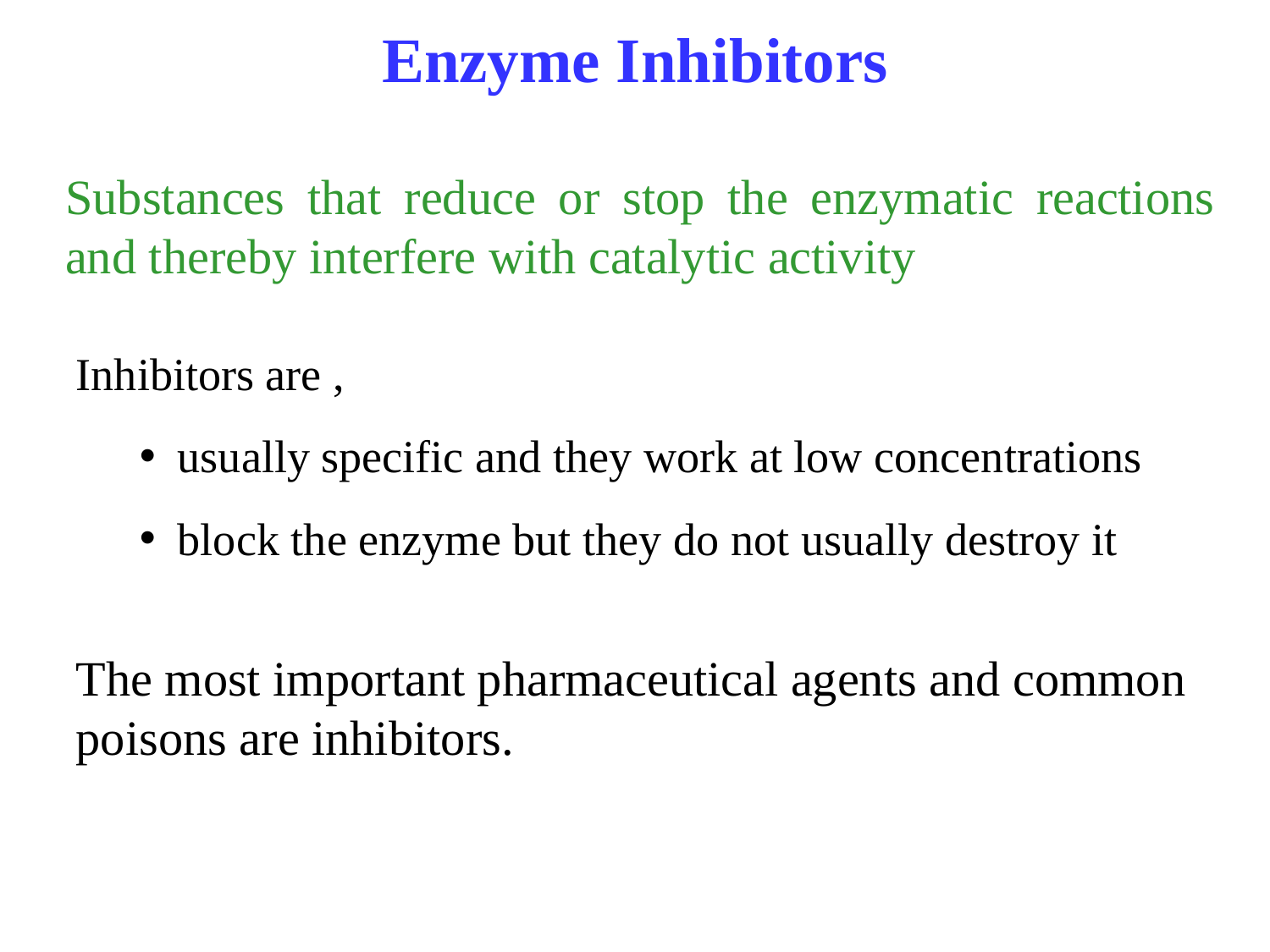

Enzyme Inhibitors
Substances that reduce or stop the enzymatic reactions and thereby interfere with catalytic activity
Inhibitors are ,
usually specific and they work at low concentrations
block the enzyme but they do not usually destroy it

The most important pharmaceutical agents and common poisons are inhibitors.